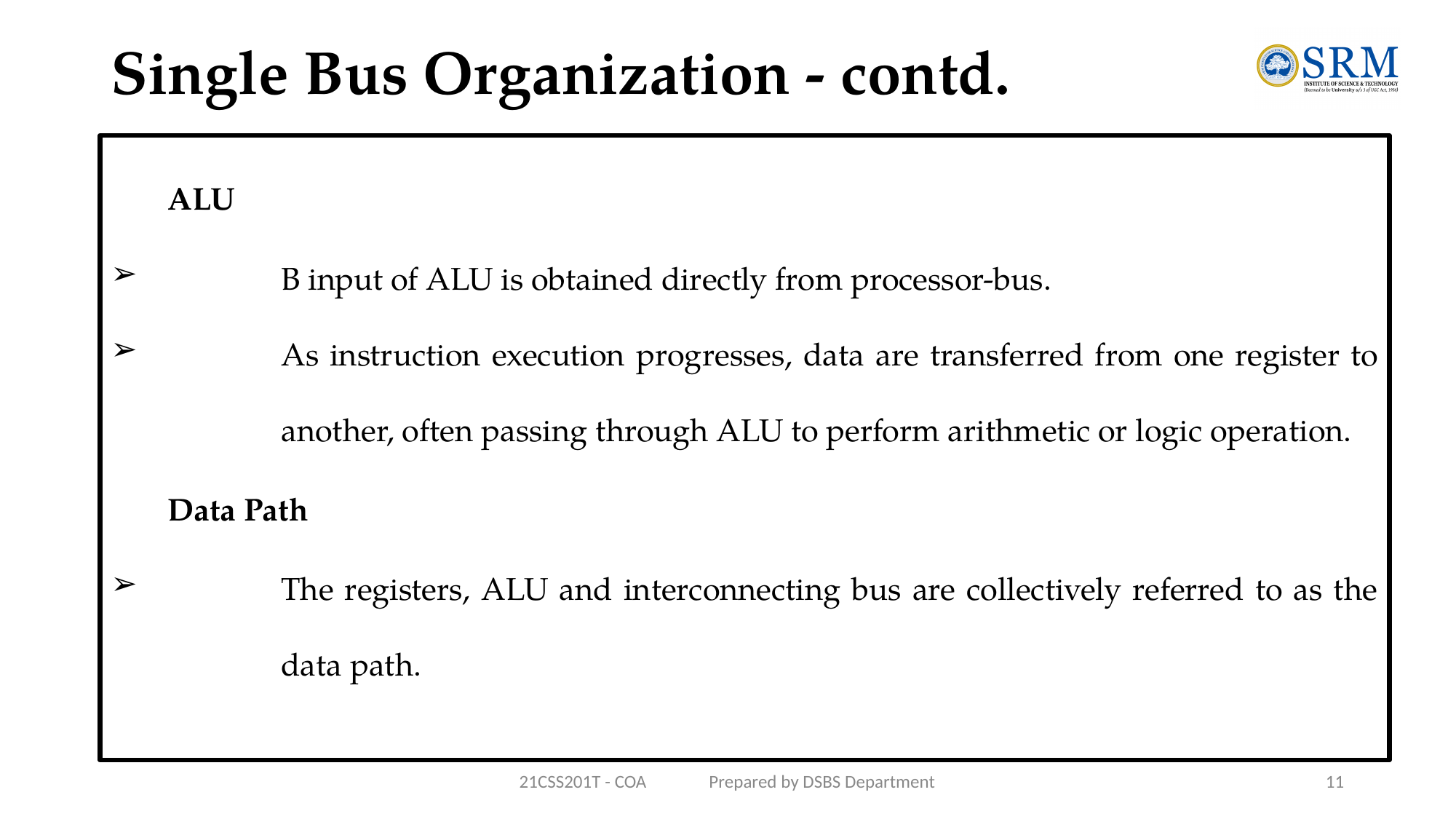

# Single Bus Organization - contd.
ALU
B input of ALU is obtained directly from processor-bus.
As instruction execution progresses, data are transferred from one register to another, often passing through ALU to perform arithmetic or logic operation.
Data Path
The registers, ALU and interconnecting bus are collectively referred to as the data path.

21CSS201T - COA               Prepared by DSBS Department
11